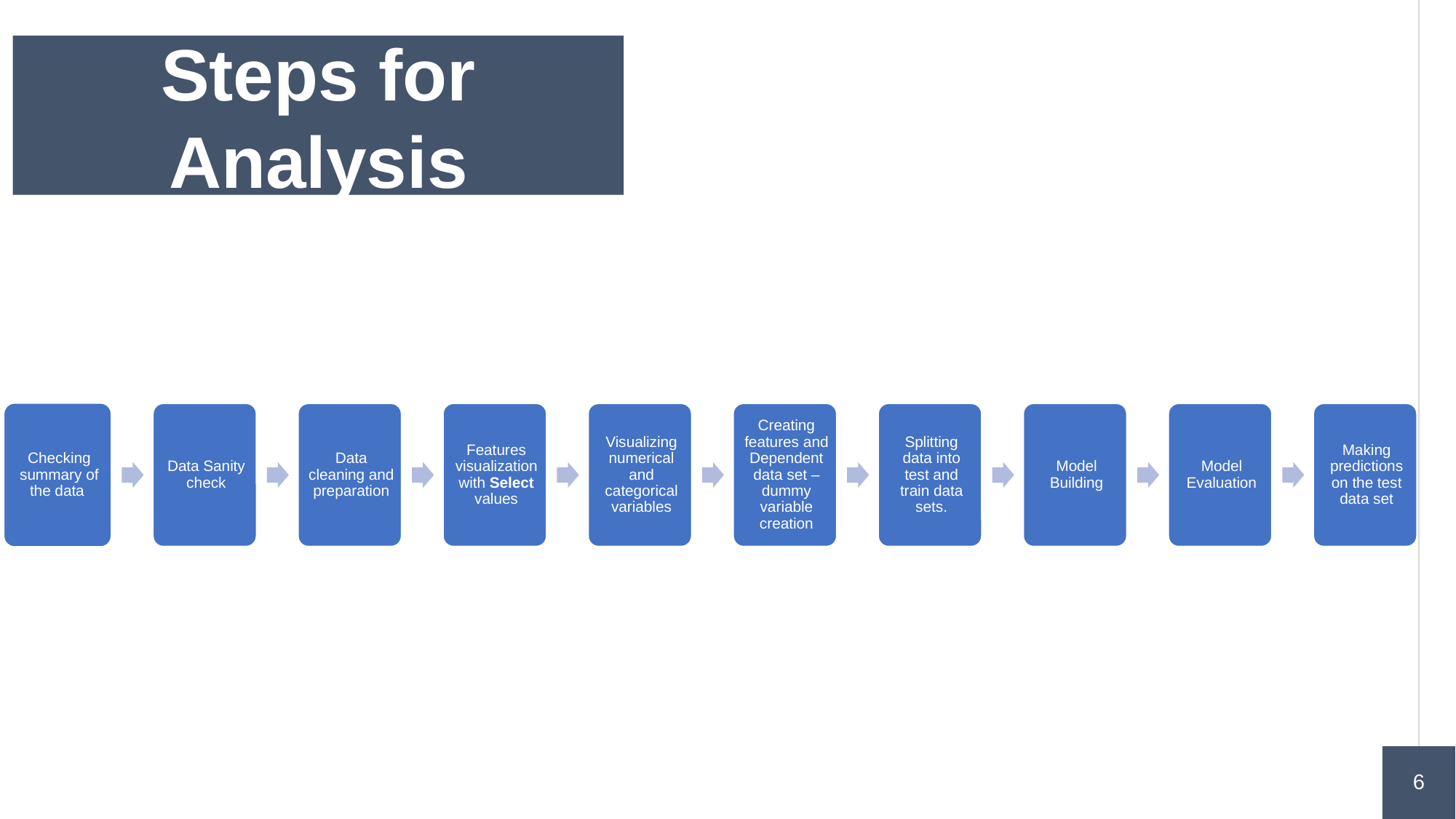

Steps for Analysis
Checking summary of the data

Data Sanity check

Data cleaning and preparation

Features visualization with Select values

Visualizing numerical and categorical variables

Creating features and Dependent data set – dummy variable creation

Splitting data into test and train data sets.

Model Building

Model Evaluation

Making predictions on the test data set
6